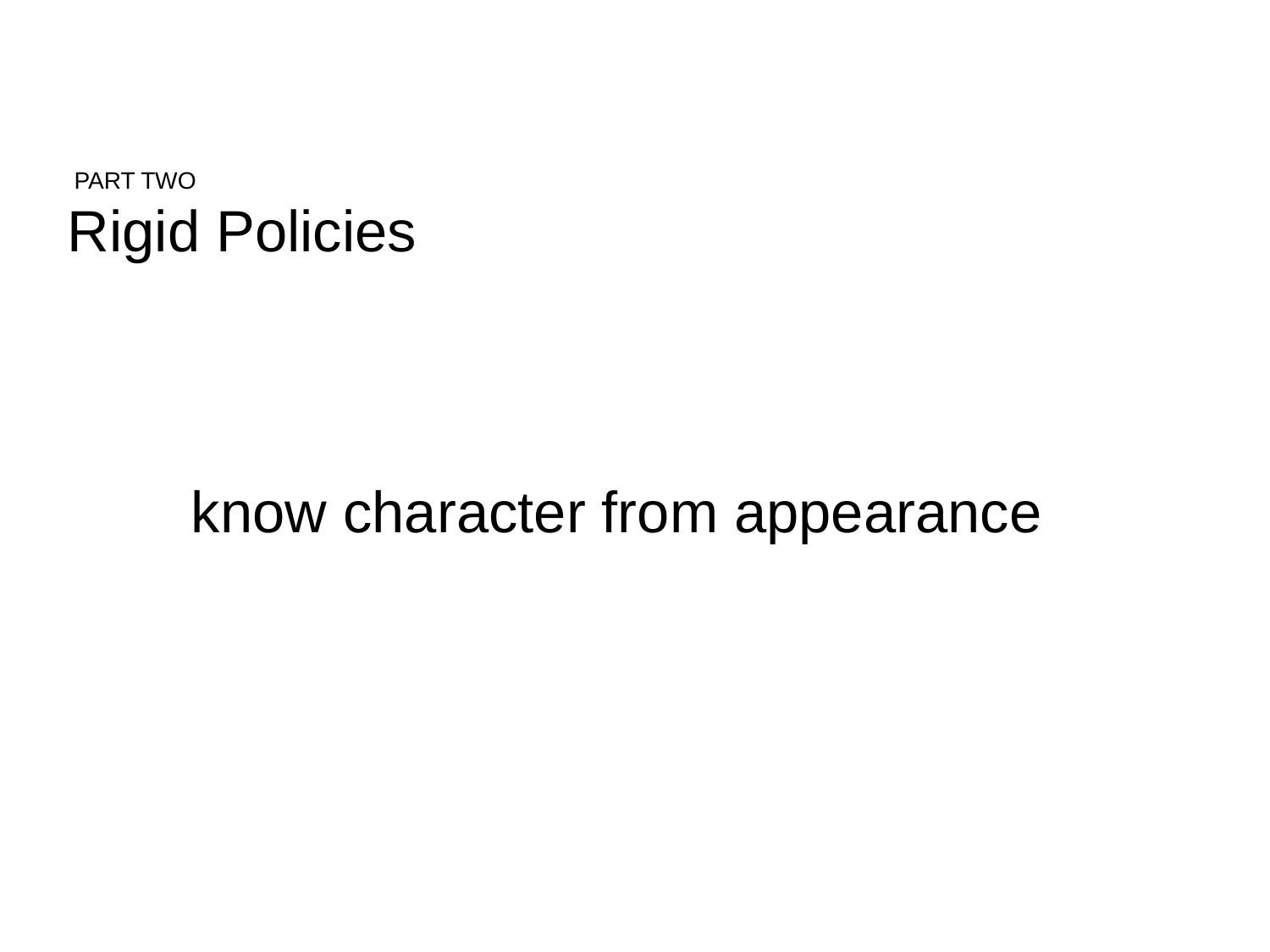

PART TWO
  Rigid Policies
know character from appearance